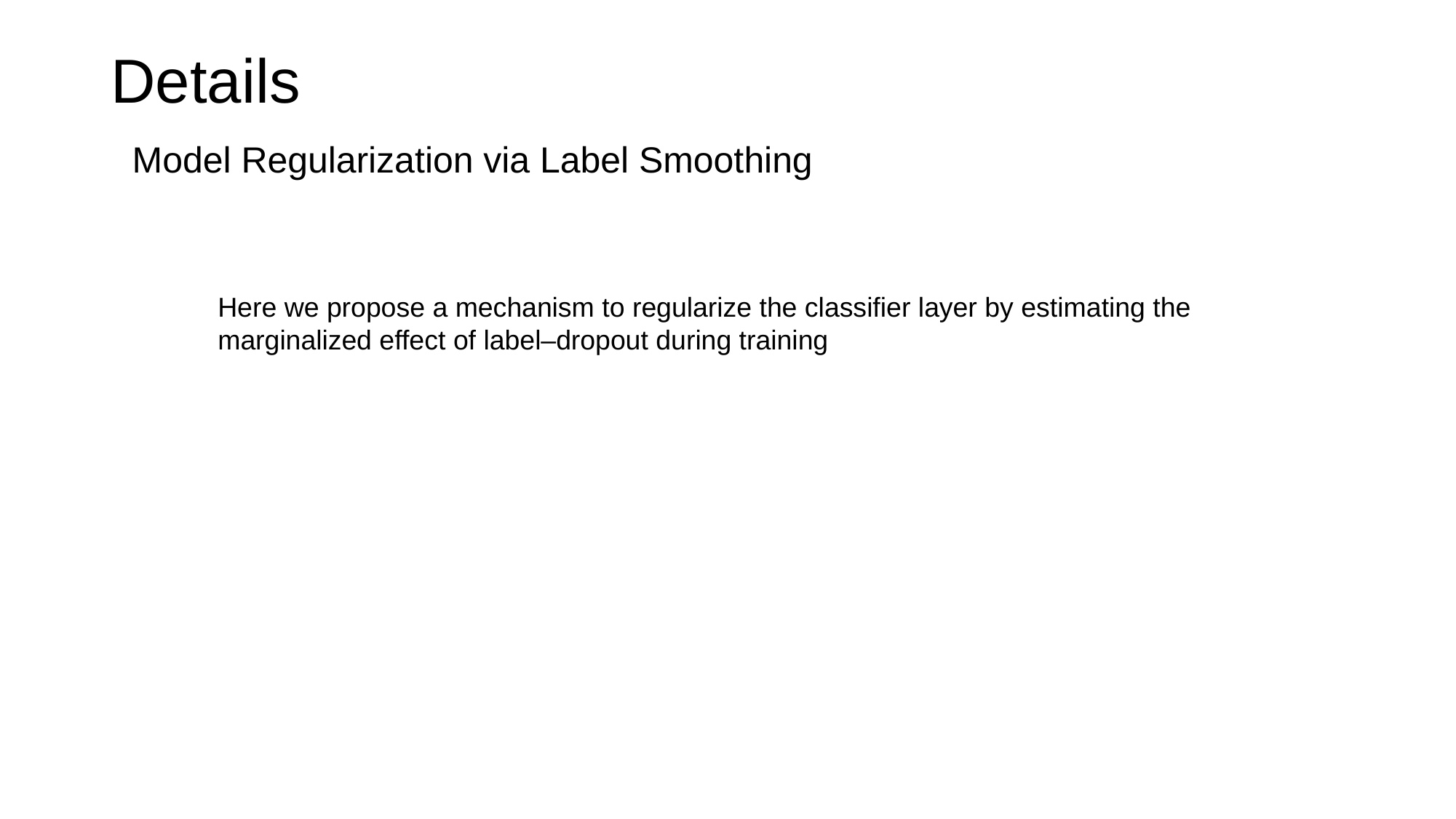

# Details
Model Regularization via Label Smoothing
Here we propose a mechanism to regularize the classifier layer by estimating the marginalized effect of label–dropout during training